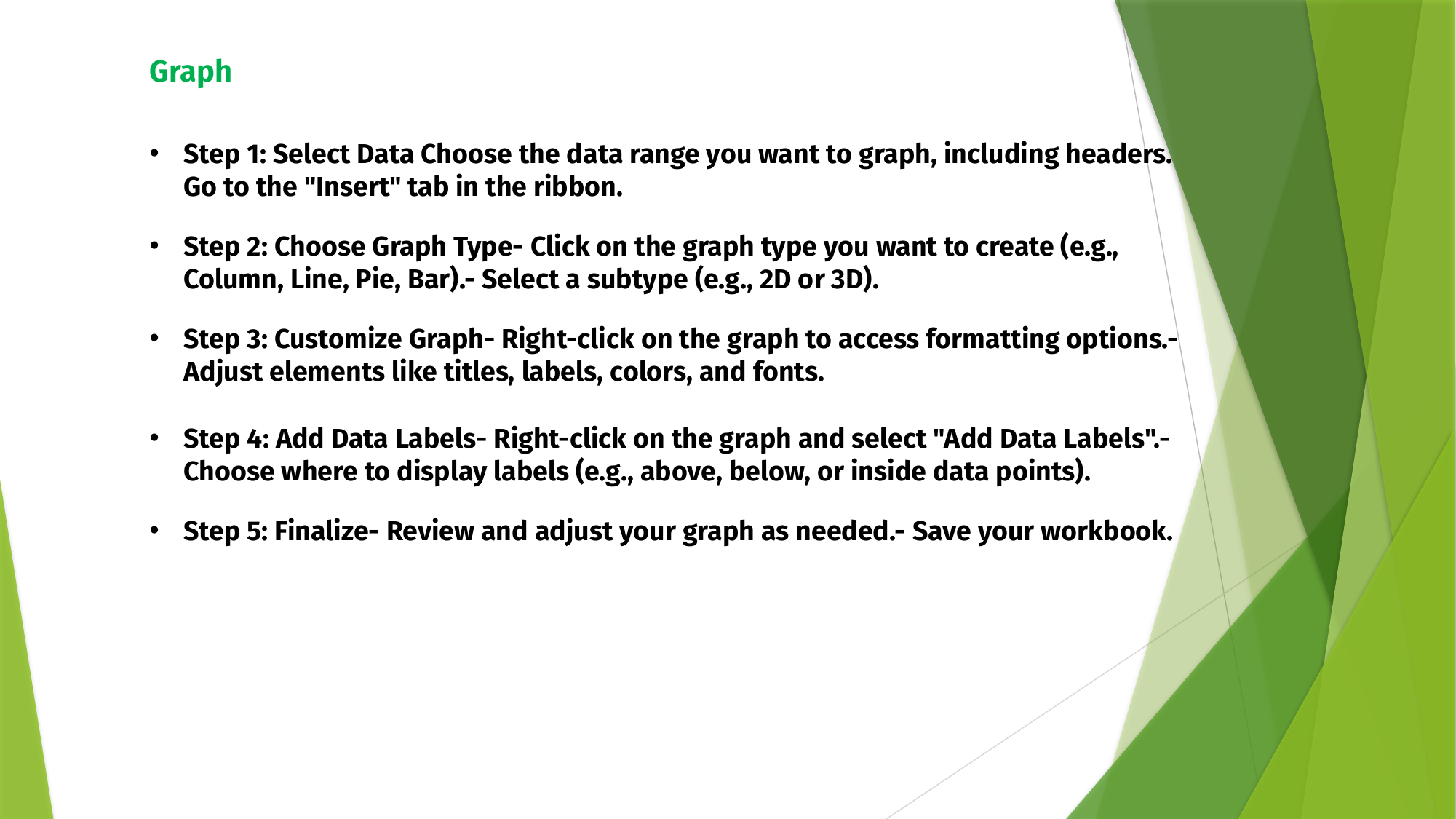

Graph
Step 1: Select Data Choose the data range you want to graph, including headers. Go to the "Insert" tab in the ribbon.
Step 2: Choose Graph Type- Click on the graph type you want to create (e.g., Column, Line, Pie, Bar).- Select a subtype (e.g., 2D or 3D).
Step 3: Customize Graph- Right-click on the graph to access formatting options.- Adjust elements like titles, labels, colors, and fonts.
Step 4: Add Data Labels- Right-click on the graph and select "Add Data Labels".- Choose where to display labels (e.g., above, below, or inside data points).
Step 5: Finalize- Review and adjust your graph as needed.- Save your workbook.